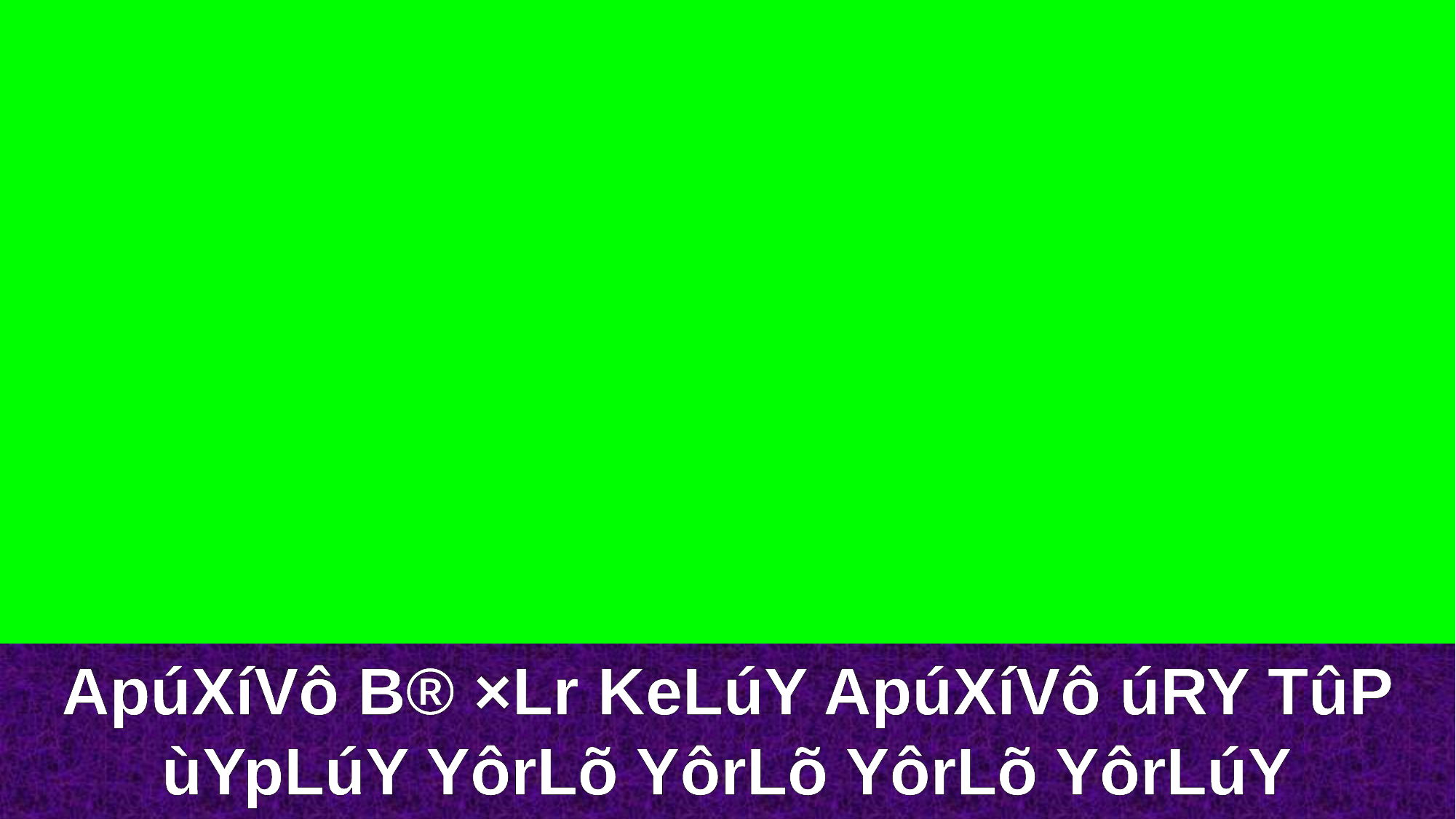

ApúXíVô B® ×Lr KeLúY ApúXíVô úRY TûP ùYpLúY YôrLõ YôrLõ YôrLõ YôrLúY